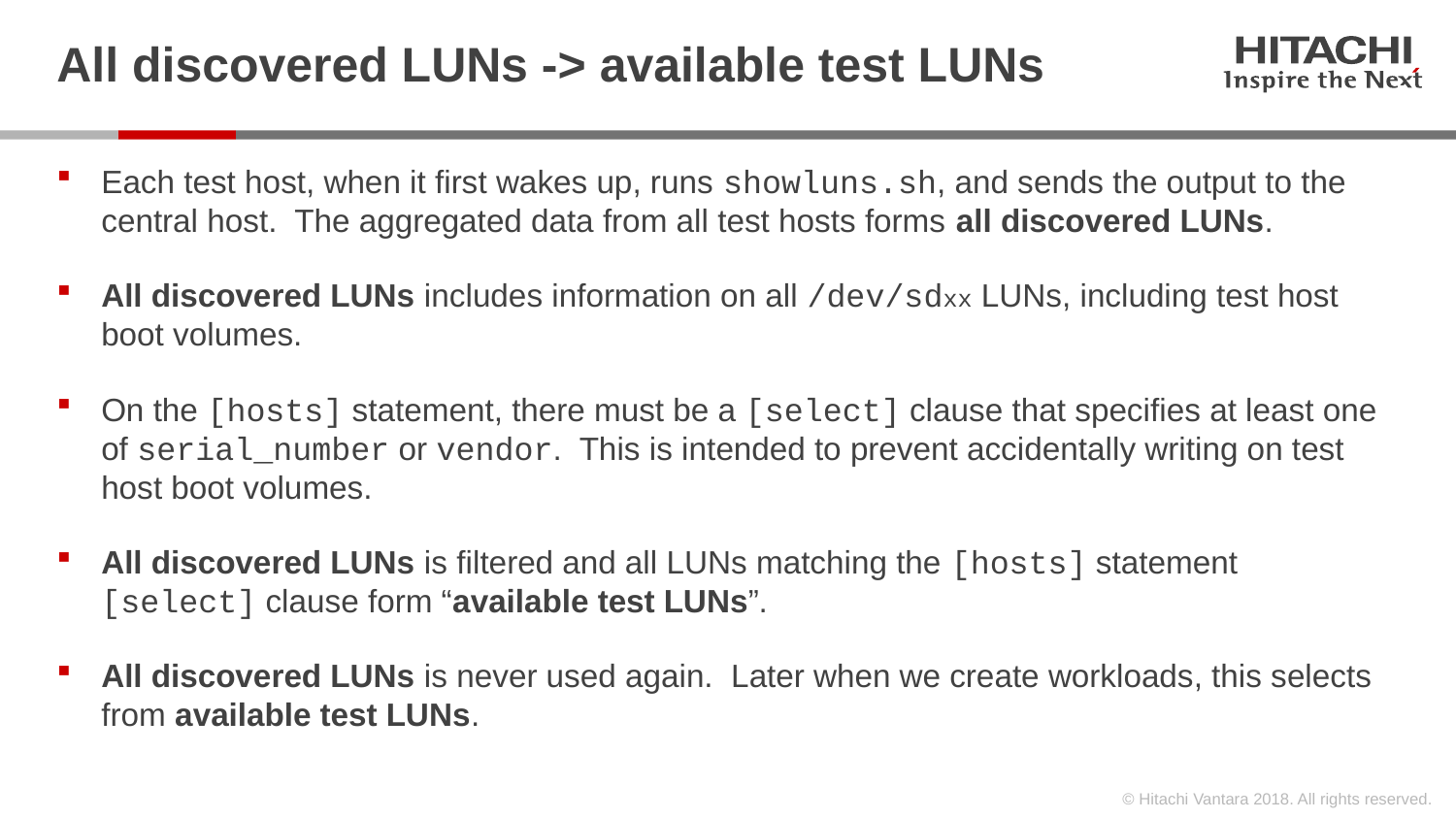

# All discovered LUNs -> available test LUNs
Each test host, when it first wakes up, runs showluns.sh, and sends the output to the central host.  The aggregated data from all test hosts forms all discovered LUNs.
All discovered LUNs includes information on all /dev/sdxx LUNs, including test host boot volumes.
On the [hosts] statement, there must be a [select] clause that specifies at least one of serial_number or vendor.  This is intended to prevent accidentally writing on test host boot volumes.
All discovered LUNs is filtered and all LUNs matching the [hosts] statement [select] clause form “available test LUNs”.
All discovered LUNs is never used again.  Later when we create workloads, this selects from available test LUNs.